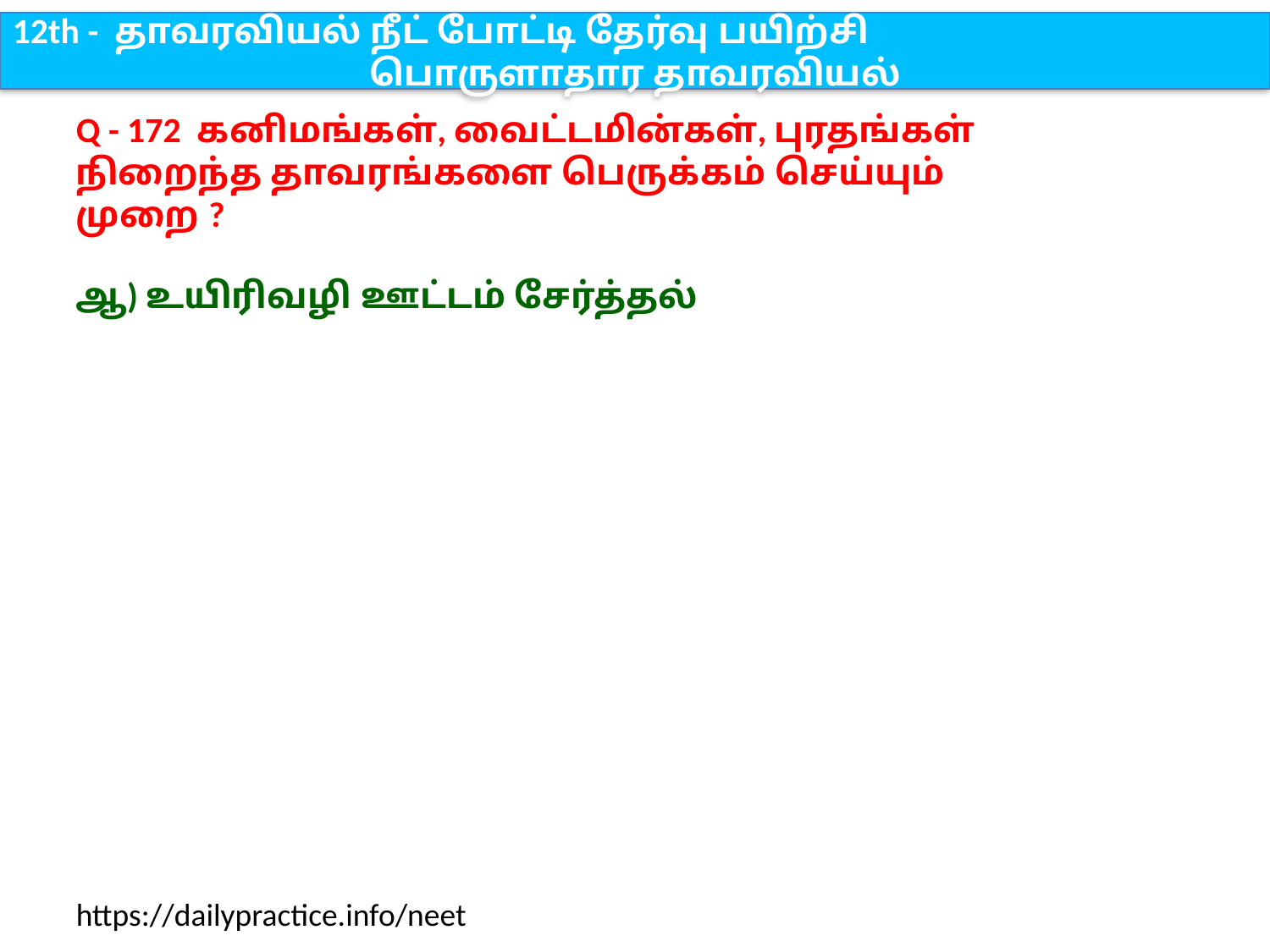

12th -  தாவரவியல் நீட் போட்டி தேர்வு பயிற்சி
பொருளாதார தாவரவியல்

Q - 172  கனிமங்கள், வைட்டமின்கள், புரதங்கள் நிறைந்த தாவரங்களை பெருக்கம் செய்யும் முறை ?

ஆ) உயிரிவழி ஊட்டம் சேர்த்தல்
https://dailypractice.info/neet